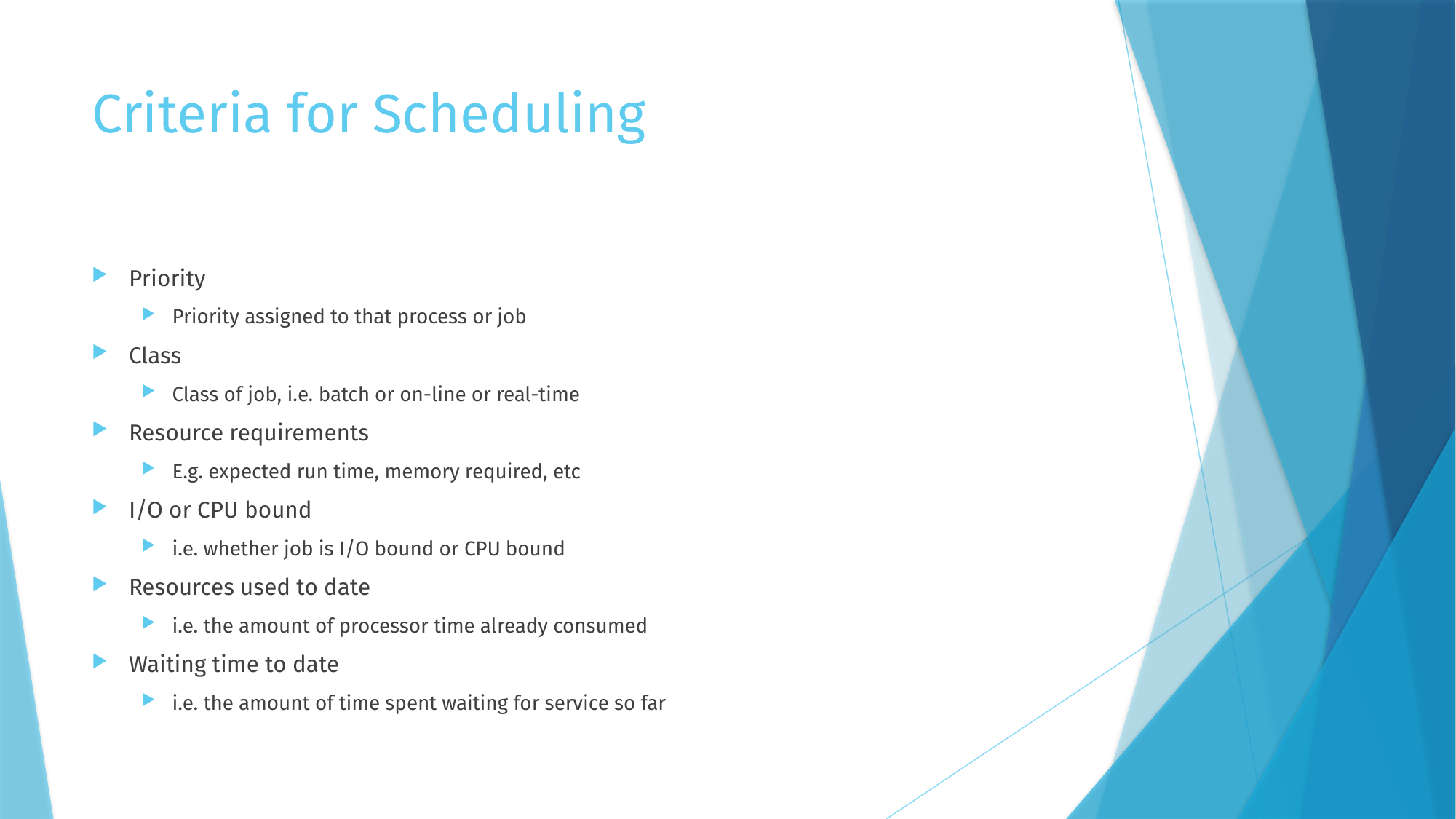

# Criteria for Scheduling
Priority
Priority assigned to that process or job
Class
Class of job, i.e. batch or on-line or real-time
Resource requirements
E.g. expected run time, memory required, etc
I/O or CPU bound
i.e. whether job is I/O bound or CPU bound
Resources used to date
i.e. the amount of processor time already consumed
Waiting time to date
i.e. the amount of time spent waiting for service so far